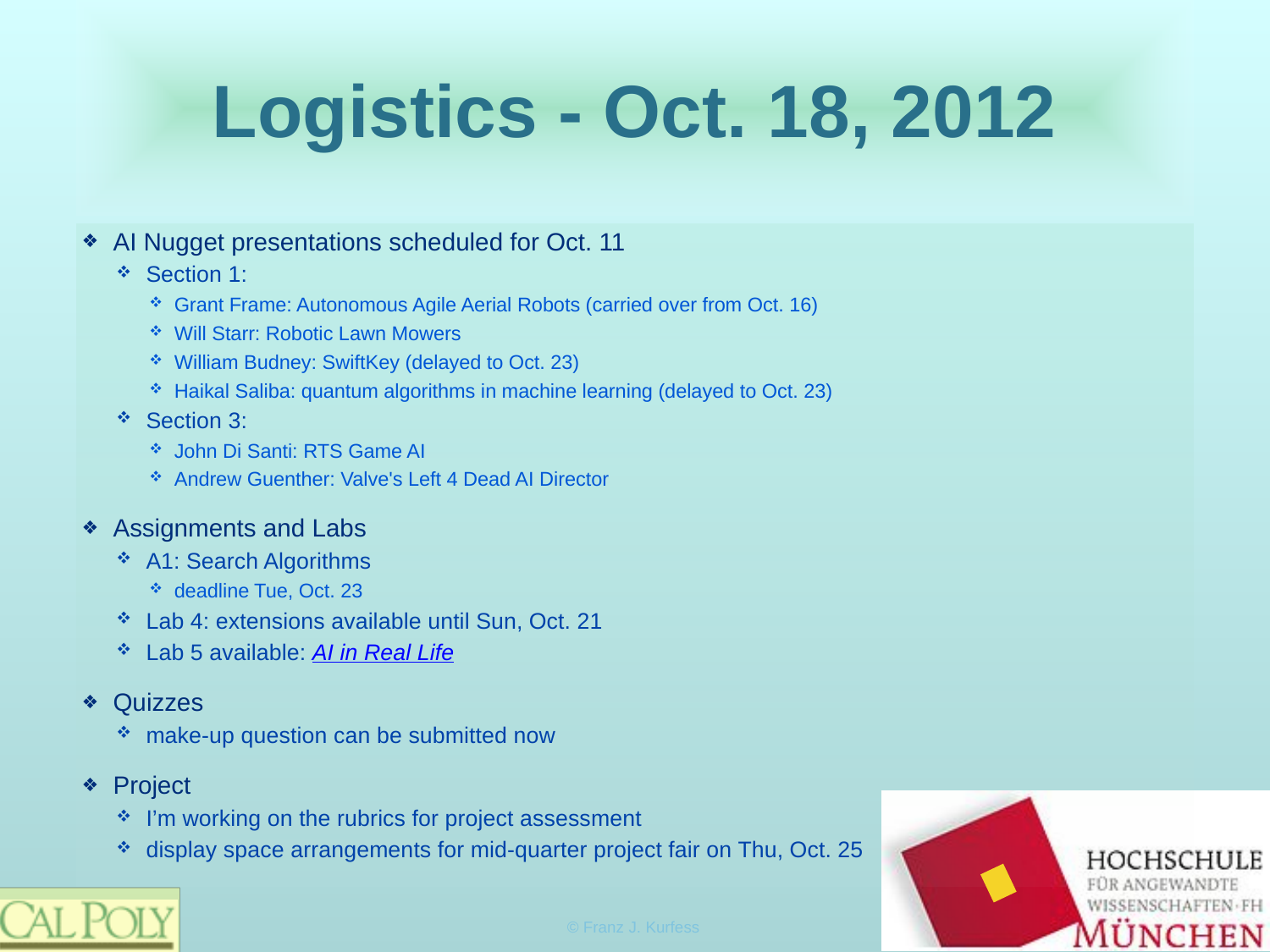

# Logistics - Oct. 18, 2012
AI Nugget presentations scheduled for Oct. 11
Section 1:
Grant Frame: Autonomous Agile Aerial Robots (carried over from Oct. 16)
Will Starr: Robotic Lawn Mowers
William Budney: SwiftKey (delayed to Oct. 23)
Haikal Saliba: quantum algorithms in machine learning (delayed to Oct. 23)
Section 3:
John Di Santi: RTS Game AI
Andrew Guenther: Valve's Left 4 Dead AI Director
Assignments and Labs
A1: Search Algorithms
deadline Tue, Oct. 23
Lab 4: extensions available until Sun, Oct. 21
Lab 5 available: AI in Real Life
Quizzes
make-up question can be submitted now
Project
I’m working on the rubrics for project assessment
display space arrangements for mid-quarter project fair on Thu, Oct. 25
66